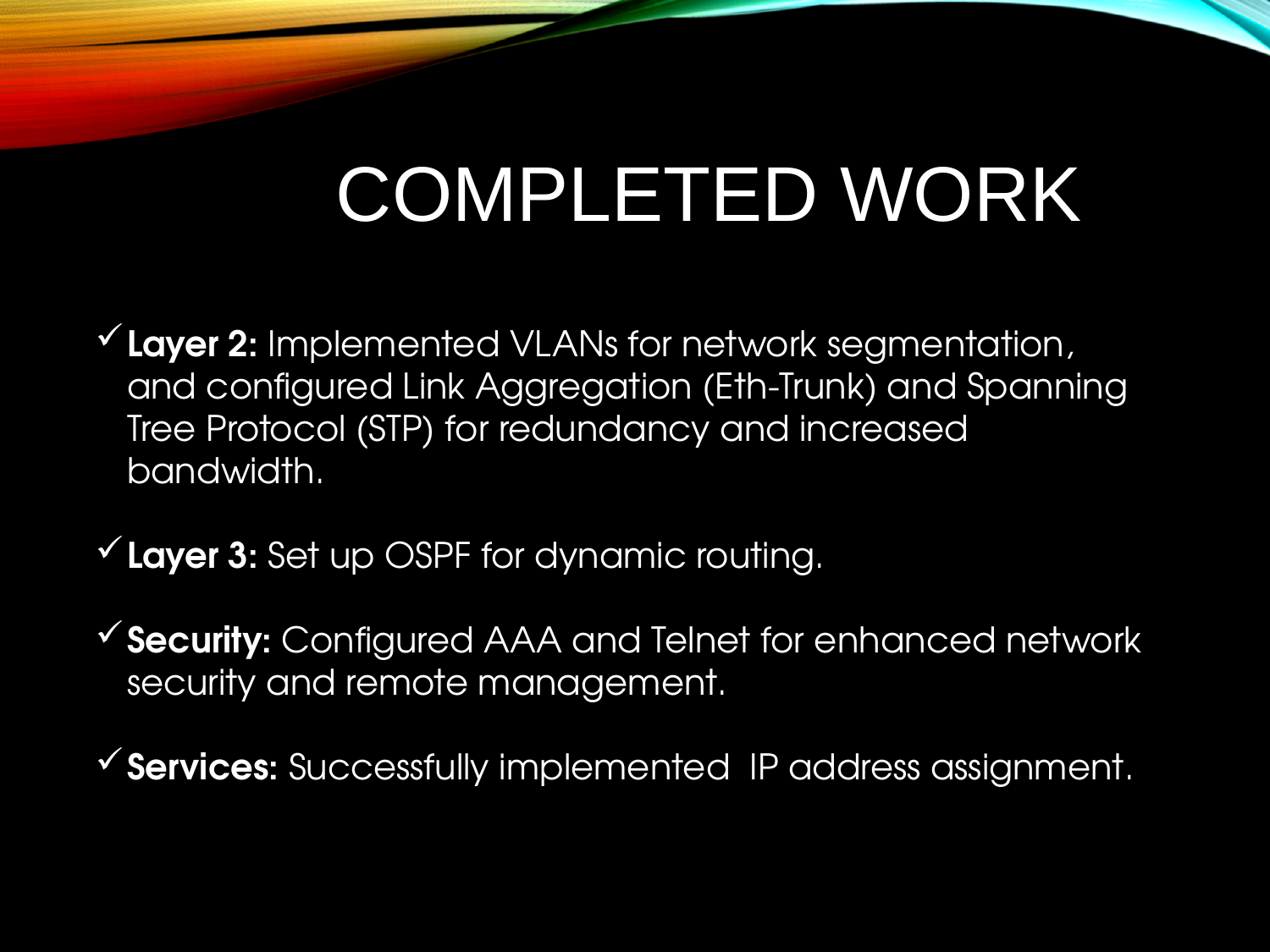

# Completed Work
Layer 2: Implemented VLANs for network segmentation, and configured Link Aggregation (Eth-Trunk) and Spanning Tree Protocol (STP) for redundancy and increased bandwidth.

Layer 3: Set up OSPF for dynamic routing.

Security: Configured AAA and Telnet for enhanced network security and remote management.

Services: Successfully implemented  IP address assignment.